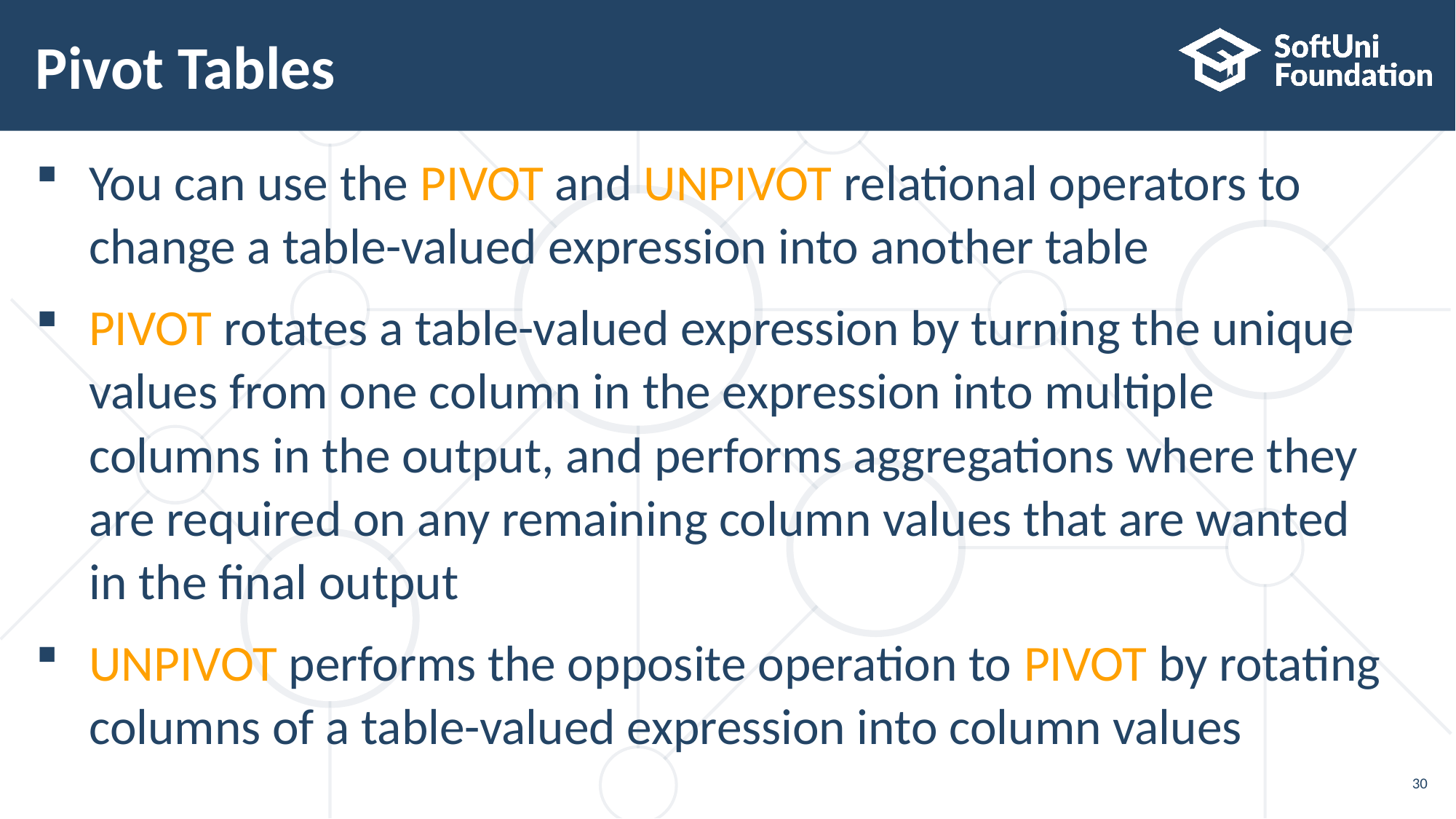

# Pivot Tables
You can use the PIVOT and UNPIVOT relational operators to
change a table-valued expression into another table
PIVOT rotates a table-valued expression by turning the unique
values from one column in the expression into multiple
columns in the output, and performs aggregations where they are required on any remaining column values that are wanted
in the final output
UNPIVOT performs the opposite operation to PIVOT by rotating columns of a table-valued expression into column values
30